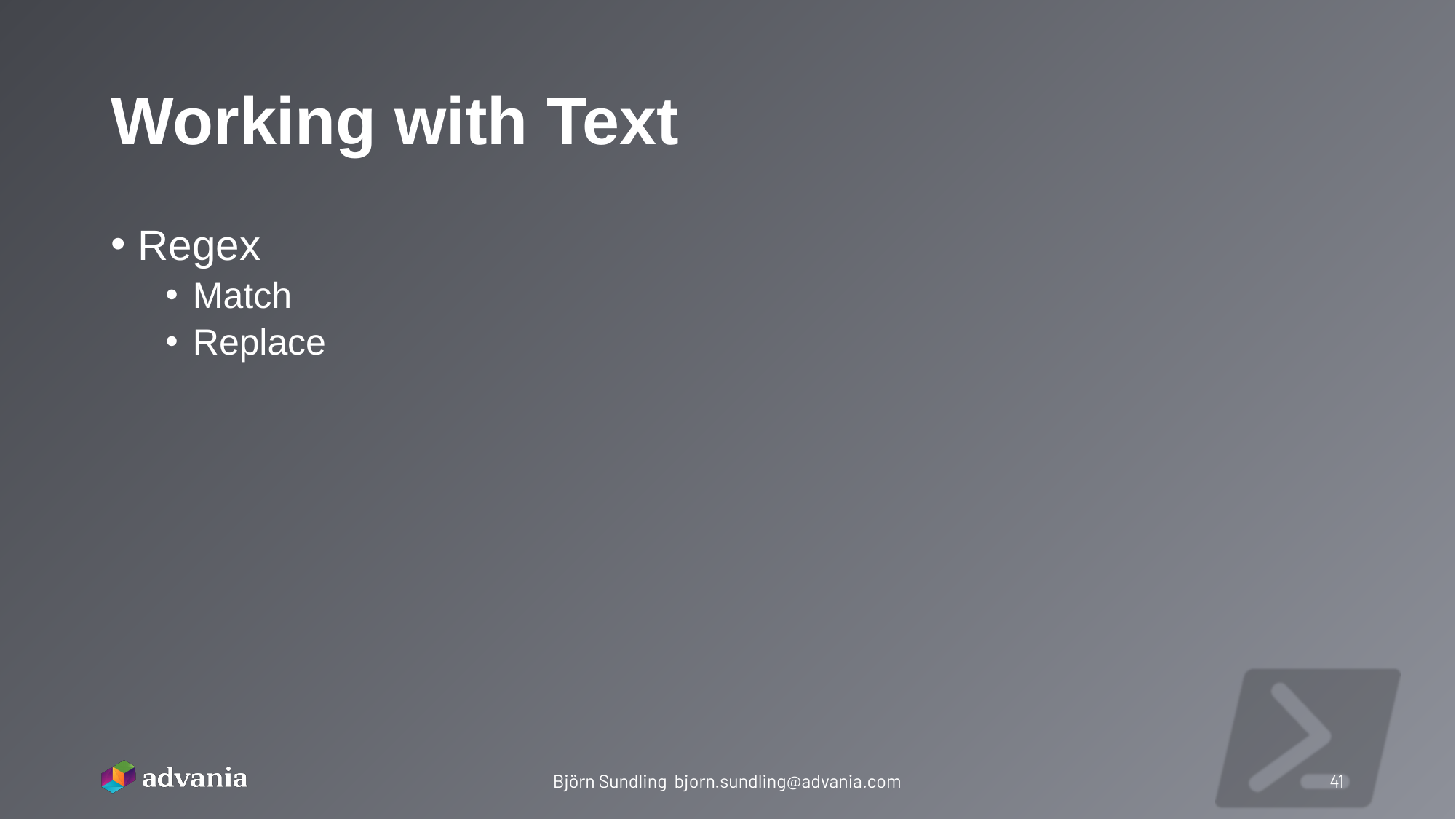

# Working with Text
Regex
Match
Replace

Björn Sundling  bjorn.sundling@advania.com
41